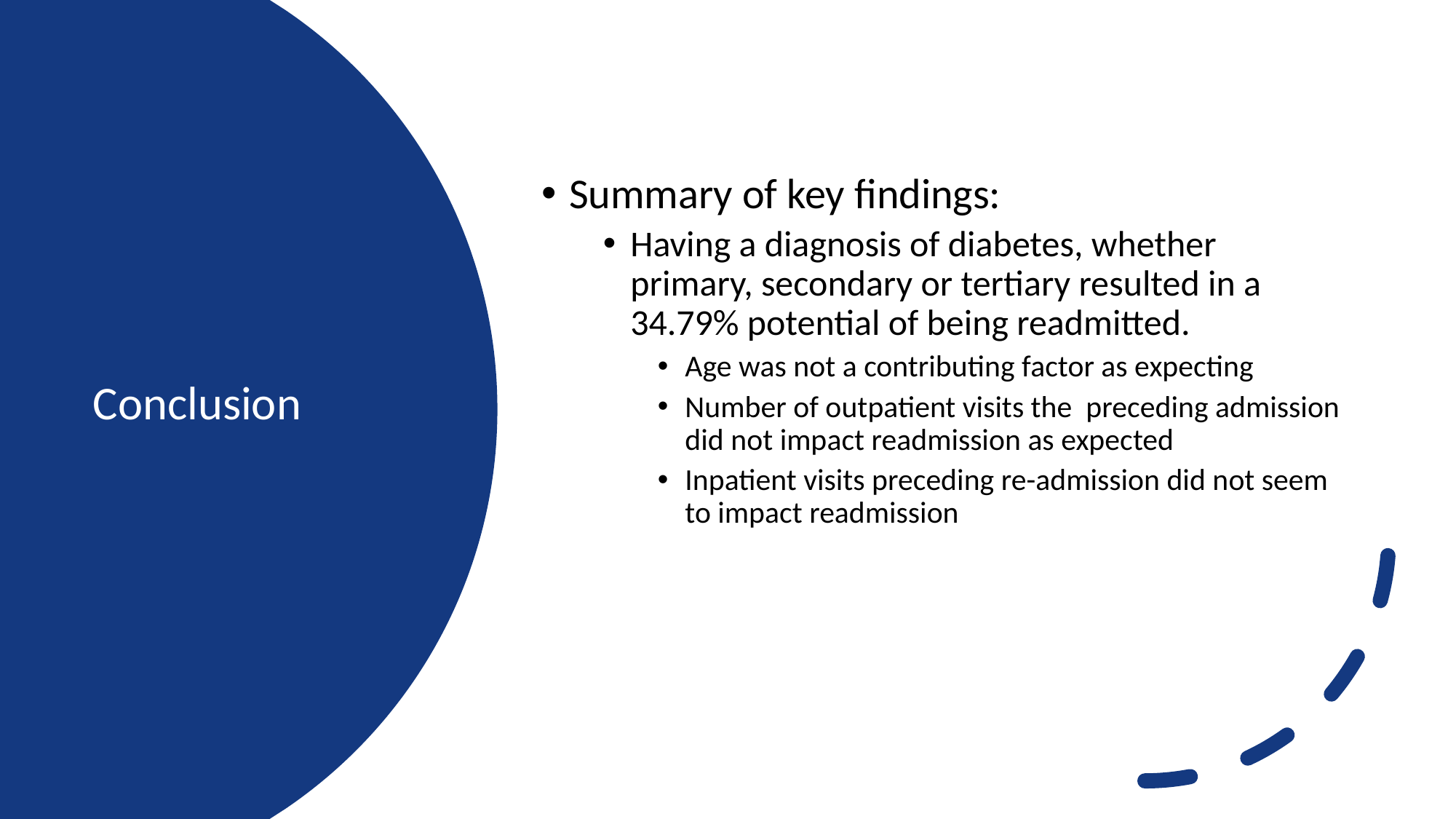

Summary of key findings:
Having a diagnosis of diabetes, whether primary, secondary or tertiary resulted in a 34.79% potential of being readmitted.
Age was not a contributing factor as expecting
Number of outpatient visits the  preceding admission did not impact readmission as expected
Inpatient visits preceding re-admission did not seem to impact readmission

# Conclusion